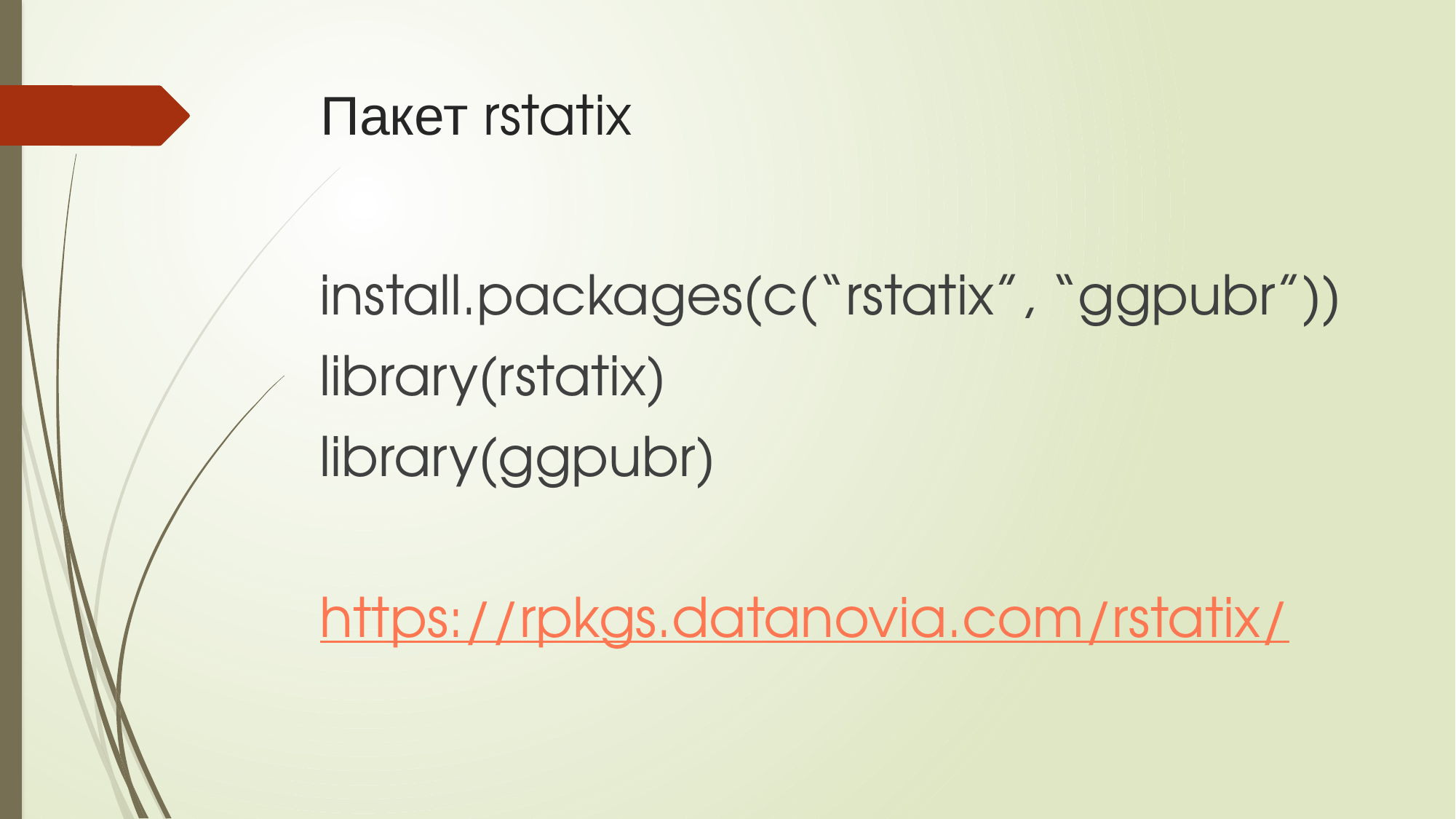

# Пакет rstatix
install.packages(c(“rstatix”, “ggpubr”))
library(rstatix)
library(ggpubr)

https://rpkgs.datanovia.com/rstatix/